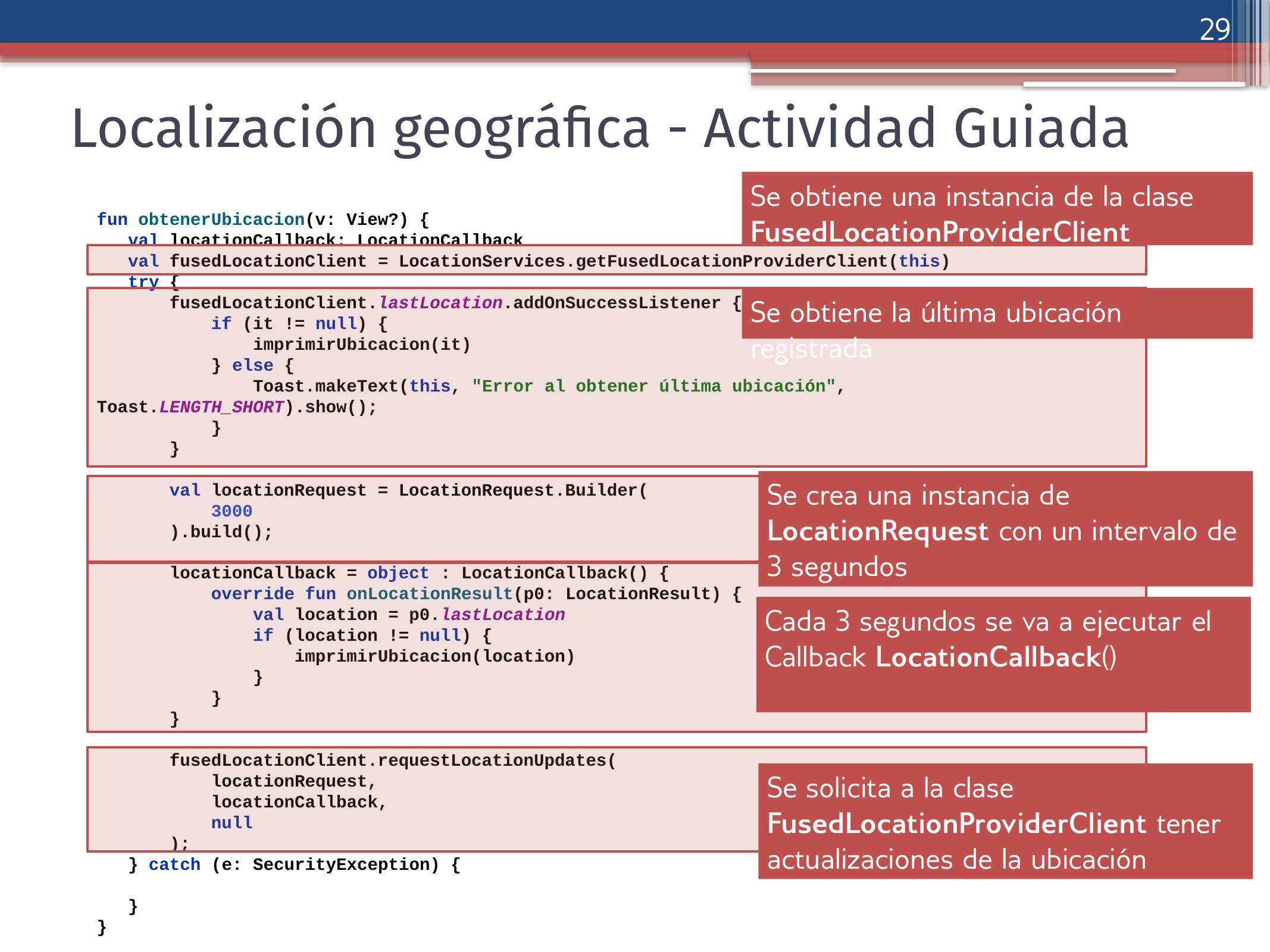

29
Localización geográfica - Actividad Guiada
Se obtiene una instancia de la clase FusedLocationProviderClient
fun obtenerUbicacion(v: View?) {
   val locationCallback: LocationCallback
   val fusedLocationClient = LocationServices.getFusedLocationProviderClient(this)
   try {
       fusedLocationClient.lastLocation.addOnSuccessListener {
           if (it != null) {
               imprimirUbicacion(it)
           } else {
               Toast.makeText(this, "Error al obtener última ubicación", Toast.LENGTH_SHORT).show();
           }
       }

       val locationRequest = LocationRequest.Builder(
           3000
       ).build();

       locationCallback = object : LocationCallback() {
           override fun onLocationResult(p0: LocationResult) {
               val location = p0.lastLocation
               if (location != null) {
                   imprimirUbicacion(location)
               }
           }
       }

       fusedLocationClient.requestLocationUpdates(
           locationRequest,
           locationCallback,
           null
       );
   } catch (e: SecurityException) {

   }
}

Se obtiene la última ubicación registrada
Se crea una instancia de LocationRequest con un intervalo de 3 segundos

Cada 3 segundos se va a ejecutar el Callback LocationCallback()

Se solicita a la clase FusedLocationProviderClient tener actualizaciones de la ubicación